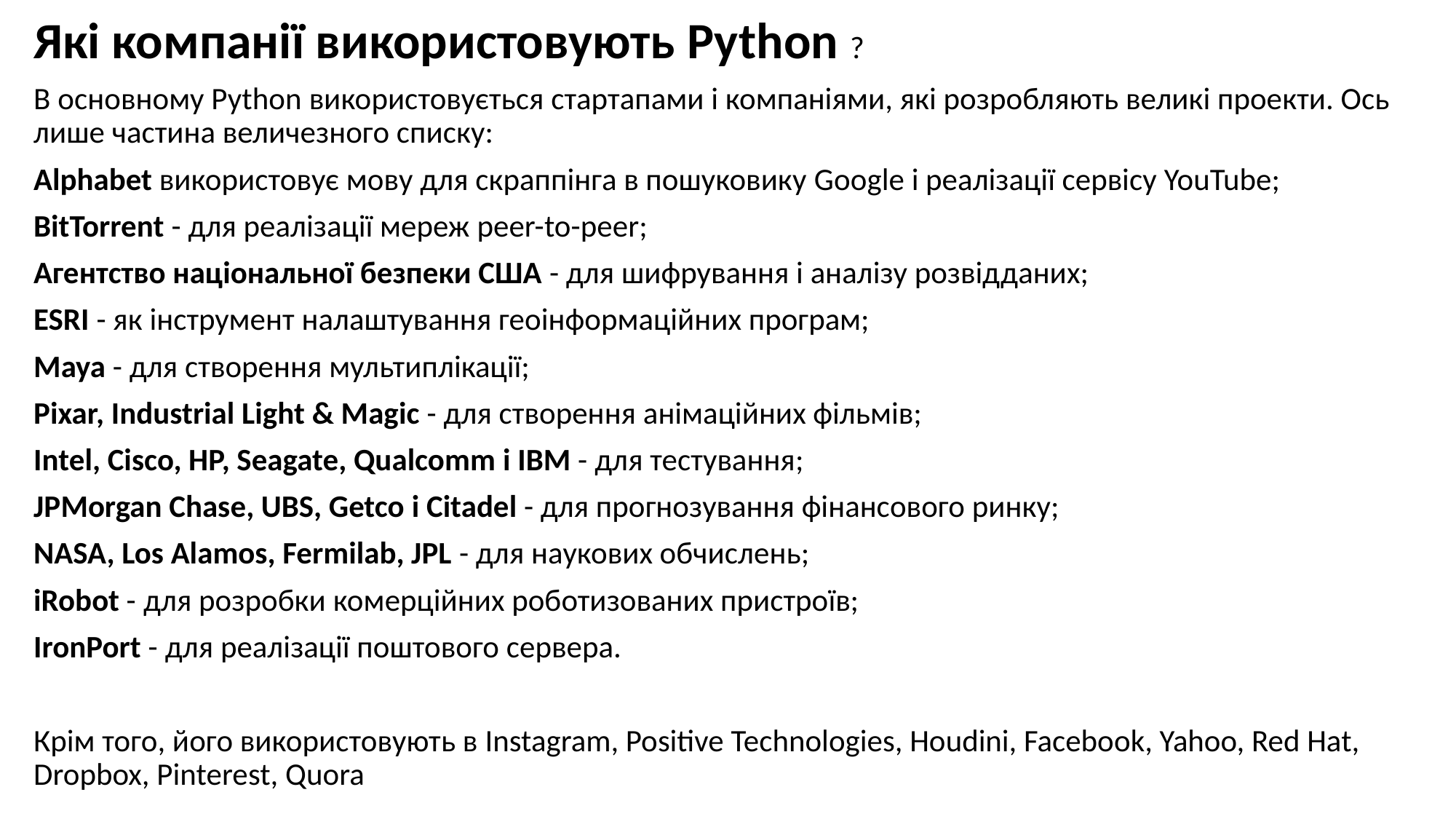

Які компанії використовують Python ?
В основному Python використовується стартапами і компаніями, які розробляють великі проекти. Ось лише частина величезного списку:
Alphabet використовує мову для скраппінга в пошуковику Google і реалізації сервісу YouTube;
BitTorrent - для реалізації мереж peer-to-peer;
Агентство національної безпеки США - для шифрування і аналізу розвідданих;
ESRI - як інструмент налаштування геоінформаційних програм;
Maya - для створення мультиплікації;
Pixar, Industrial Light & Magic - для створення анімаційних фільмів;
Intel, Cisco, HP, Seagate, Qualcomm і IBM - для тестування;
JPMorgan Chase, UBS, Getco і Citadel - для прогнозування фінансового ринку;
NASA, Los Alamos, Fermilab, JPL - для наукових обчислень;
iRobot - для розробки комерційних роботизованих пристроїв;
IronPort - для реалізації поштового сервера.

Крім того, його використовують в Instagram, Positive Technologies, Houdini, Facebook, Yahoo, Red Hat, Dropbox, Pinterest, Quora